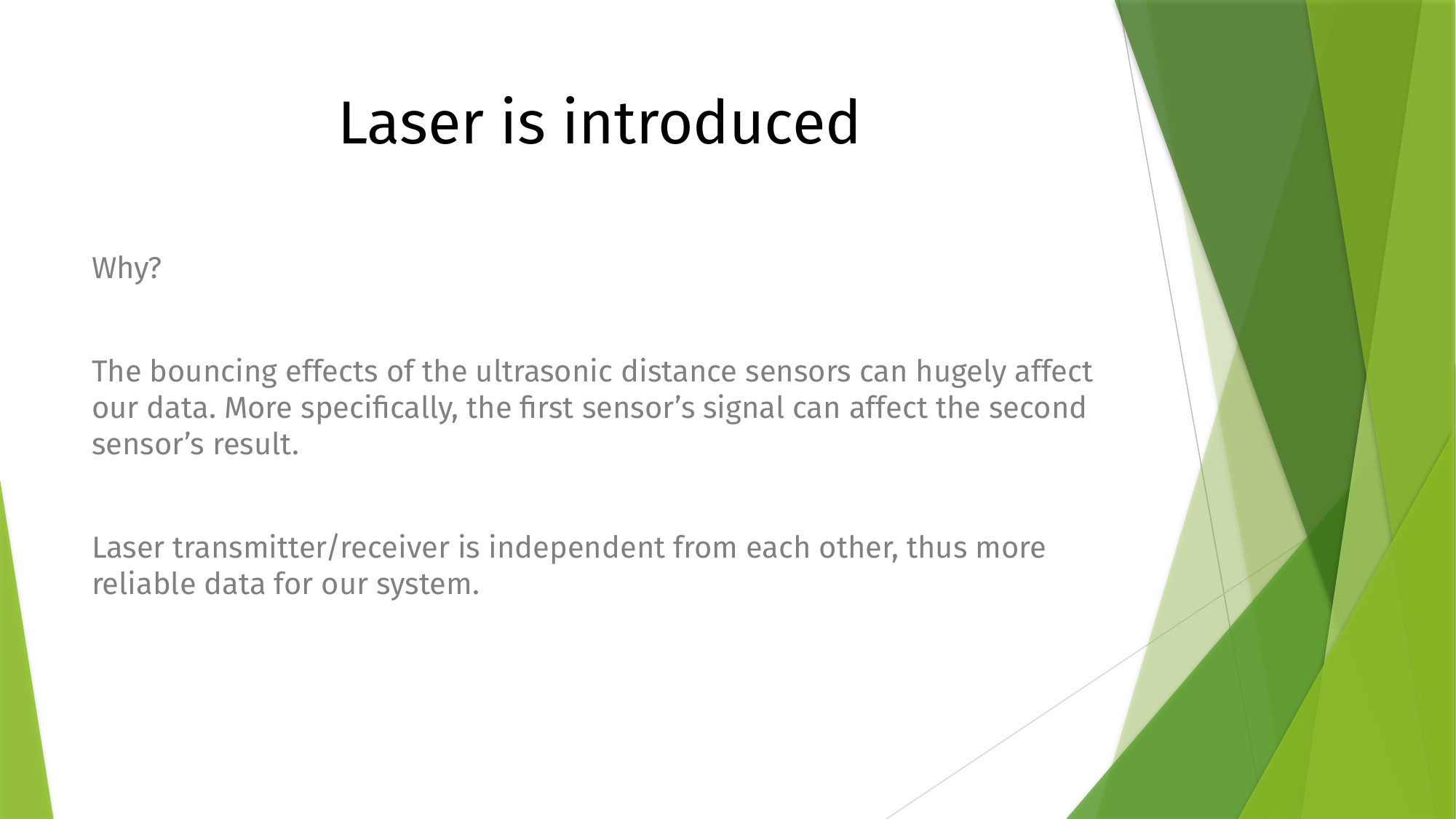

# Laser is introduced
Why?

The bouncing effects of the ultrasonic distance sensors can hugely affect our data. More specifically, the first sensor’s signal can affect the second sensor’s result.

Laser transmitter/receiver is independent from each other, thus more reliable data for our system.